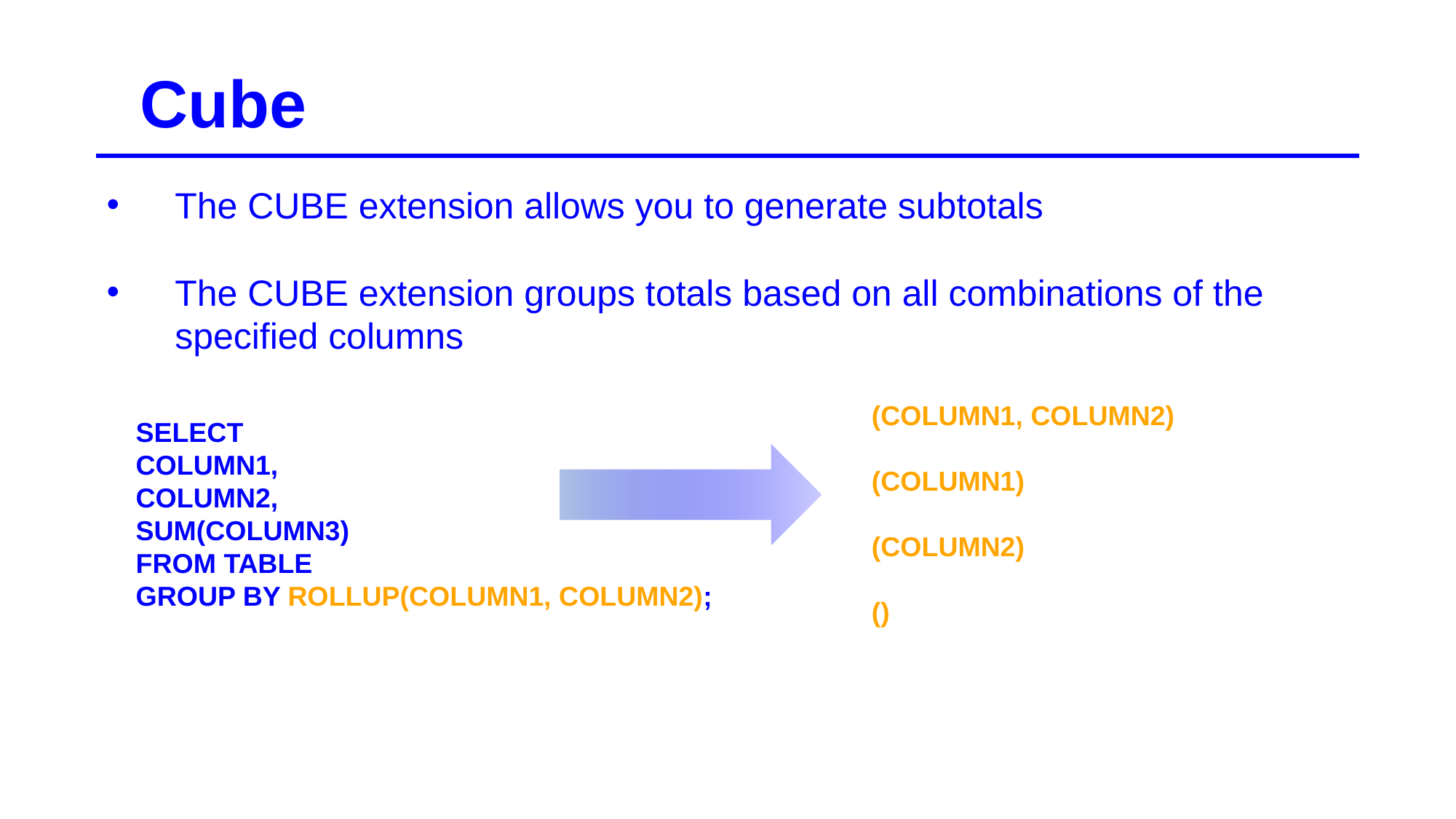

Cube
The CUBE extension allows you to generate subtotals
The CUBE extension groups totals based on all combinations of the specified columns

(COLUMN1, COLUMN2)

(COLUMN1)

(COLUMN2)

()
SELECT
COLUMN1,
COLUMN2,
SUM(COLUMN3)
FROM TABLE
GROUP BY ROLLUP(COLUMN1, COLUMN2);